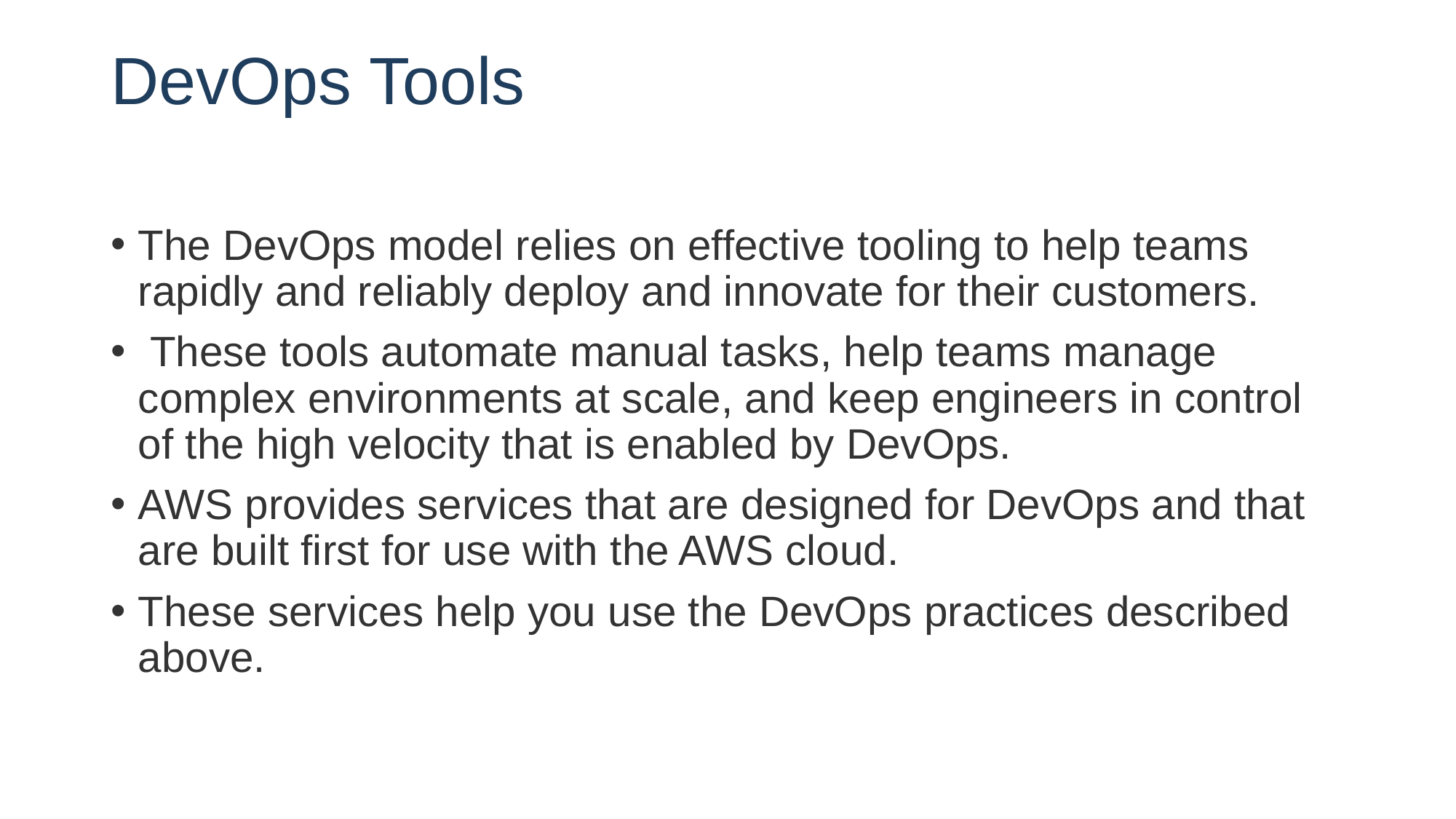

# DevOps Tools
The DevOps model relies on effective tooling to help teams rapidly and reliably deploy and innovate for their customers.
 These tools automate manual tasks, help teams manage complex environments at scale, and keep engineers in control of the high velocity that is enabled by DevOps.
AWS provides services that are designed for DevOps and that are built first for use with the AWS cloud.
These services help you use the DevOps practices described above.